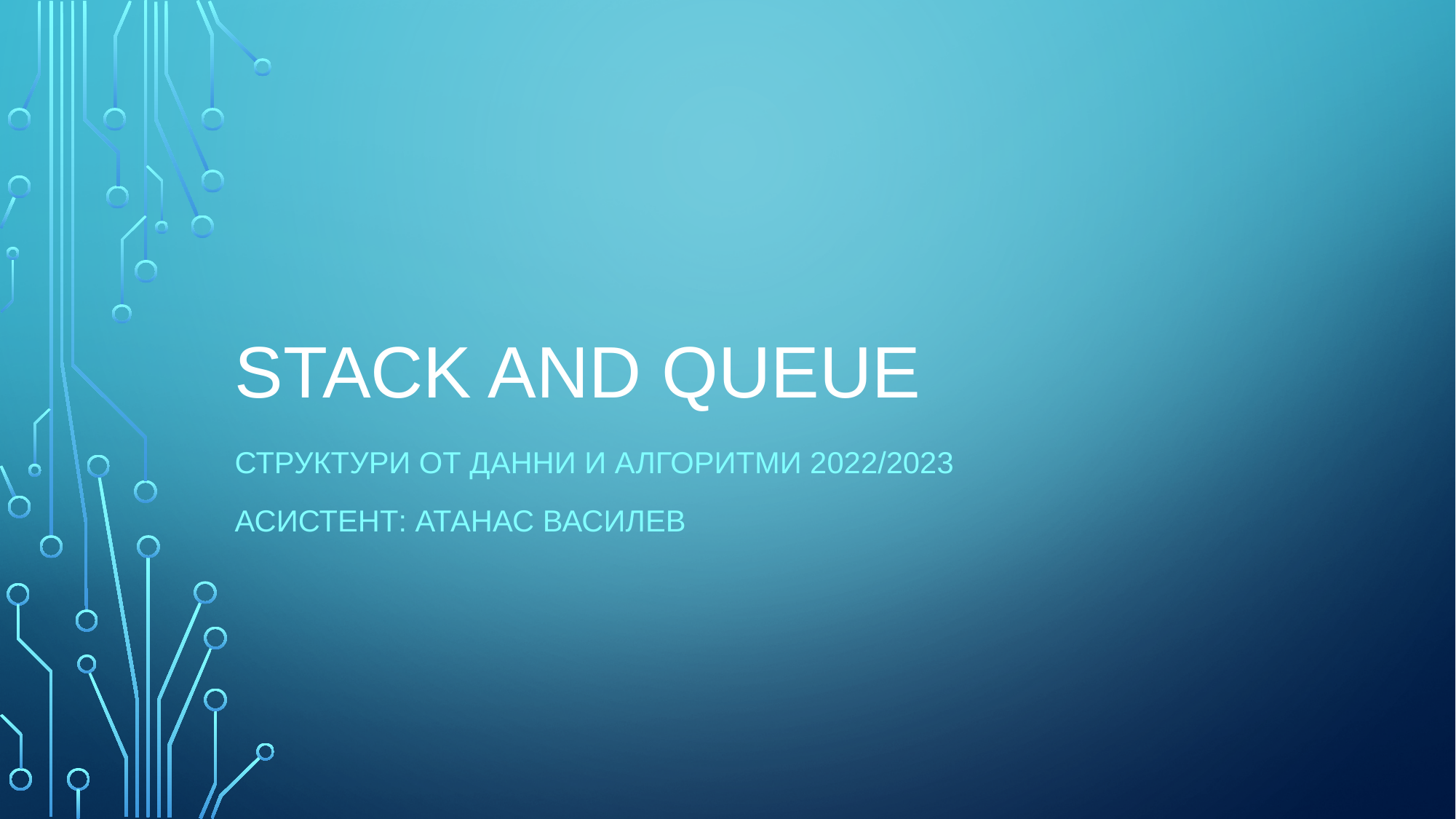

# Stack and queue
Структури от данни и алгоритми 2022/2023
Асистент: Атанас Василев